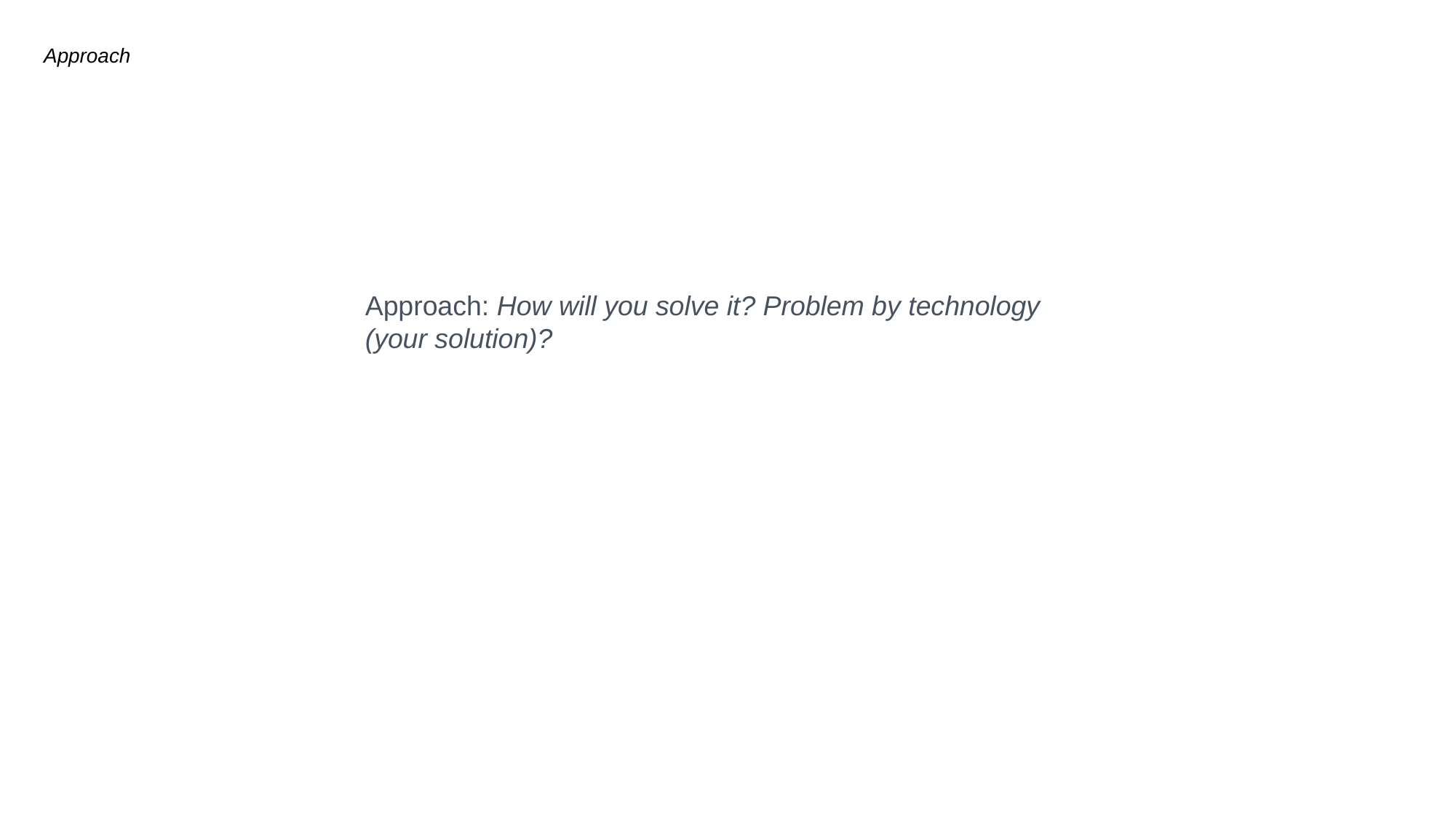

Approach
Approach: How will you solve it? Problem by technology (your solution)?